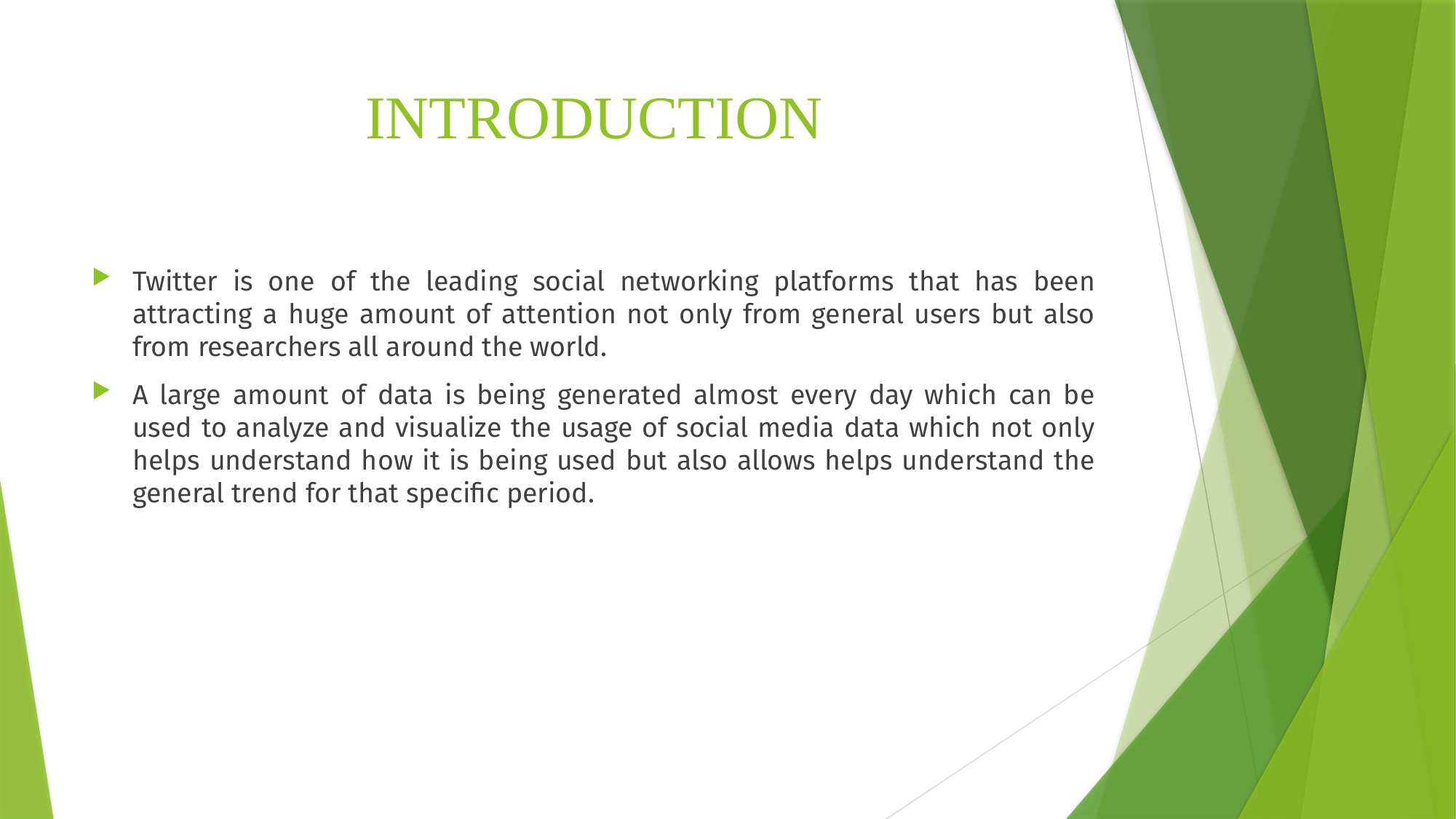

# INTRODUCTION
Twitter is one of the leading social networking platforms that has been attracting a huge amount of attention not only from general users but also from researchers all around the world.
A large amount of data is being generated almost every day which can be used to analyze and visualize the usage of social media data which not only helps understand how it is being used but also allows helps understand the general trend for that specific period.